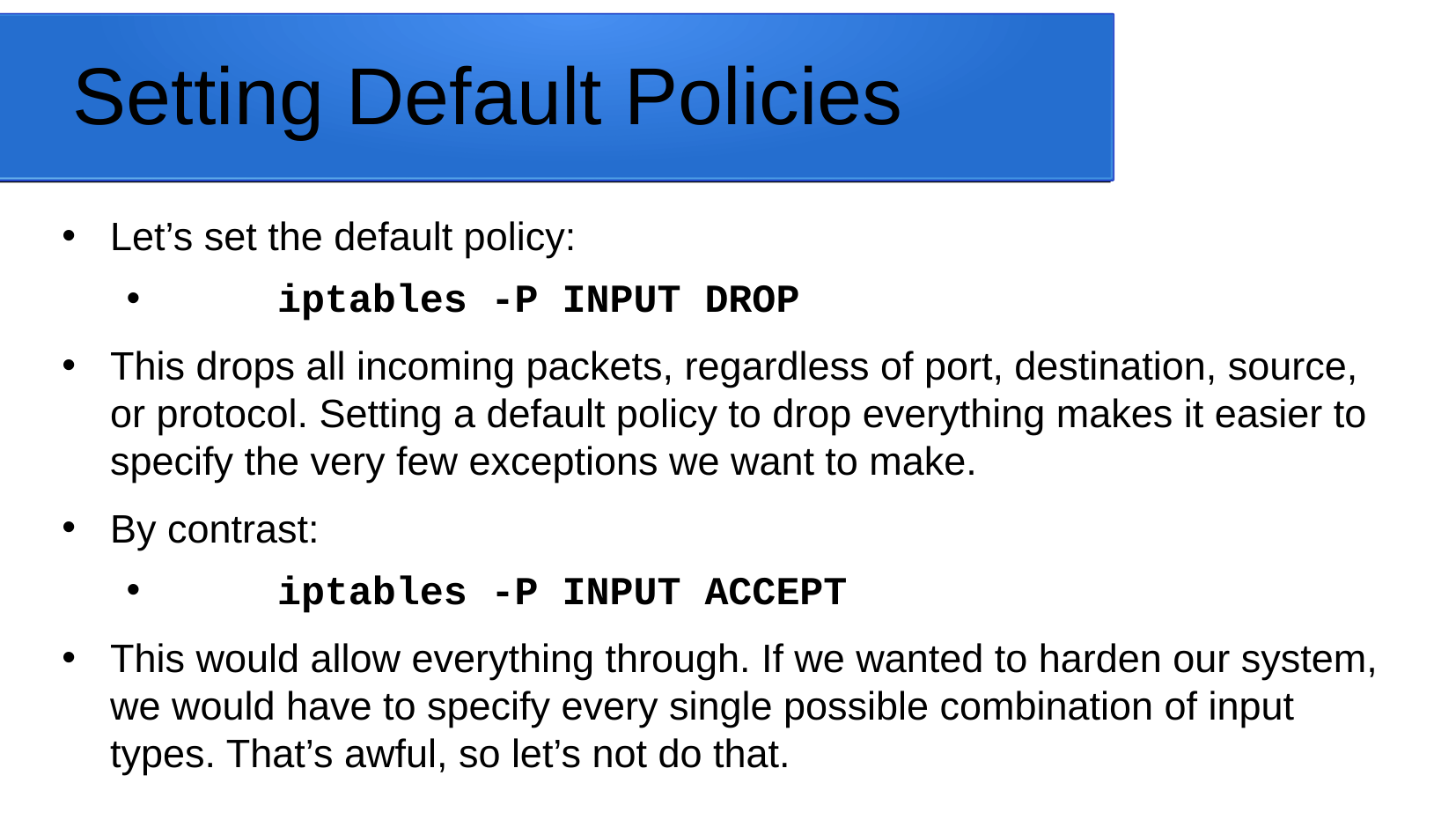

Setting Default Policies
# Let’s set the default policy:
	iptables -P INPUT DROP
This drops all incoming packets, regardless of port, destination, source, or protocol. Setting a default policy to drop everything makes it easier to specify the very few exceptions we want to make.
By contrast:
	iptables -P INPUT ACCEPT
This would allow everything through. If we wanted to harden our system, we would have to specify every single possible combination of input types. That’s awful, so let’s not do that.